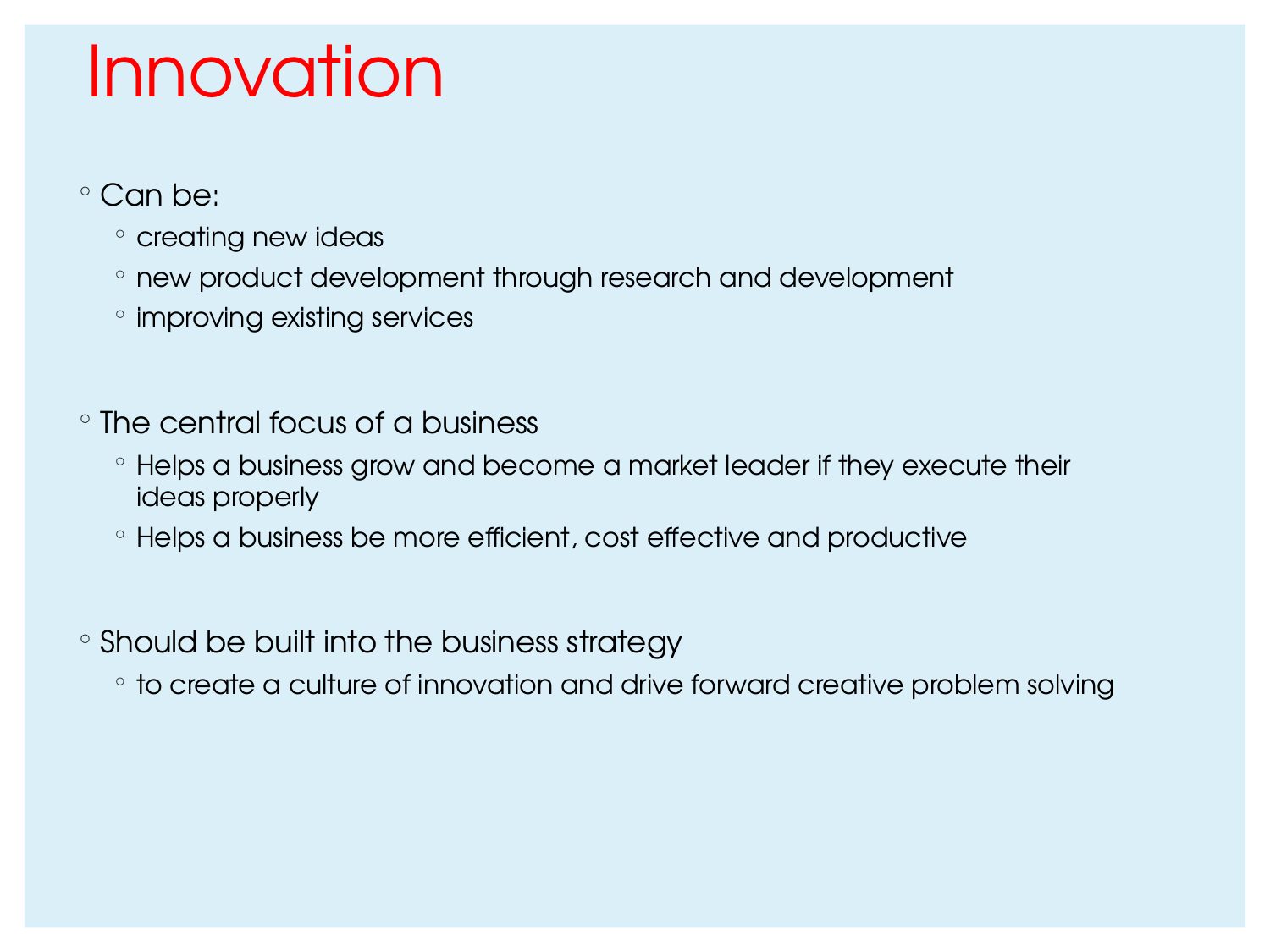

# Innovation
Can be:
creating new ideas
new product development through research and development
improving existing services

The central focus of a business
Helps a business grow and become a market leader if they execute their ideas properly
Helps a business be more efficient, cost effective and productive

Should be built into the business strategy
to create a culture of innovation and drive forward creative problem solving